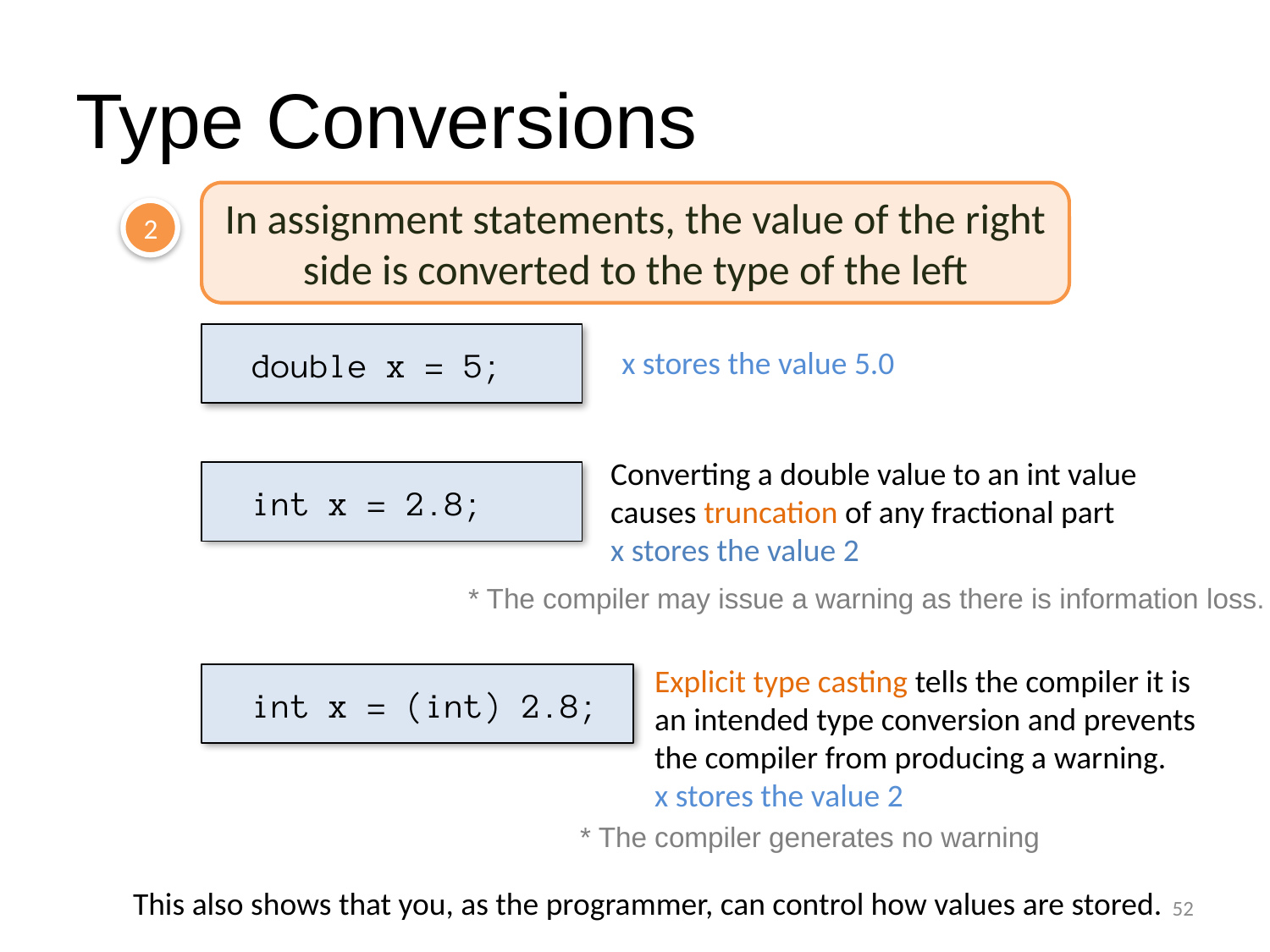

Type Conversions
In assignment statements, the value of the right side is converted to the type of the left
2
  double x = 5;
x stores the value 5.0
Converting a double value to an int value causes truncation of any fractional part
x stores the value 2
  int x = 2.8;
* The compiler may issue a warning as there is information loss.
  int x = (int) 2.8;
Explicit type casting tells the compiler it is an intended type conversion and prevents the compiler from producing a warning.
x stores the value 2
* The compiler generates no warning
This also shows that you, as the programmer, can control how values are stored.
52